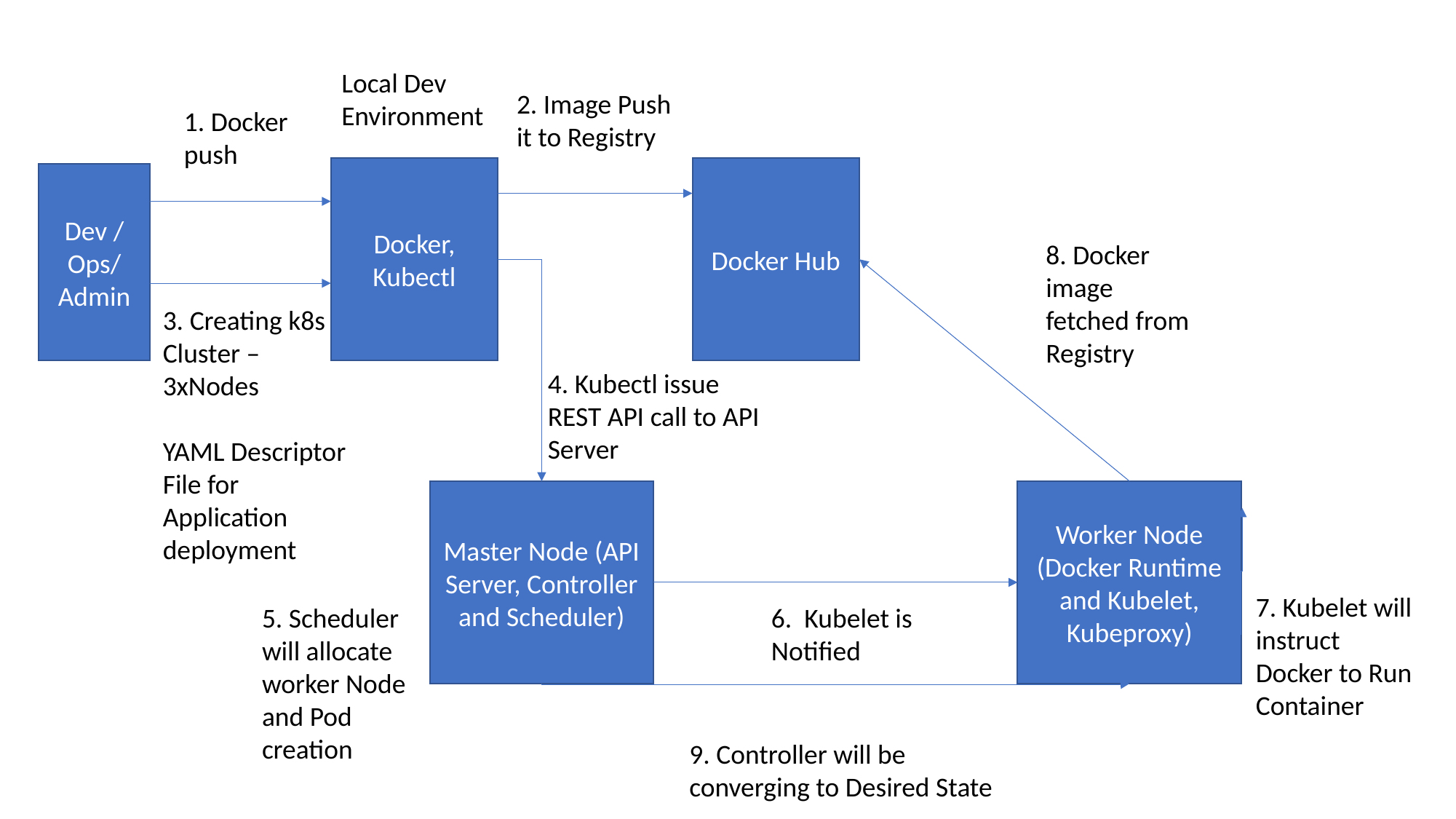

Local Dev
Environment
2. Image Push it to Registry
1. Docker push
Docker, Kubectl
Docker Hub
Dev / Ops/ Admin
8. Docker image fetched from Registry
3. Creating k8s Cluster – 3xNodes

YAML Descriptor File for Application deployment
4. Kubectl issue REST API call to API Server
Master Node (API Server, Controller and Scheduler)
Worker Node (Docker Runtime and Kubelet, Kubeproxy)
7. Kubelet will instruct Docker to Run Container
5. Scheduler will allocate worker Node and Pod creation
6.  Kubelet is Notified
9. Controller will be converging to Desired State